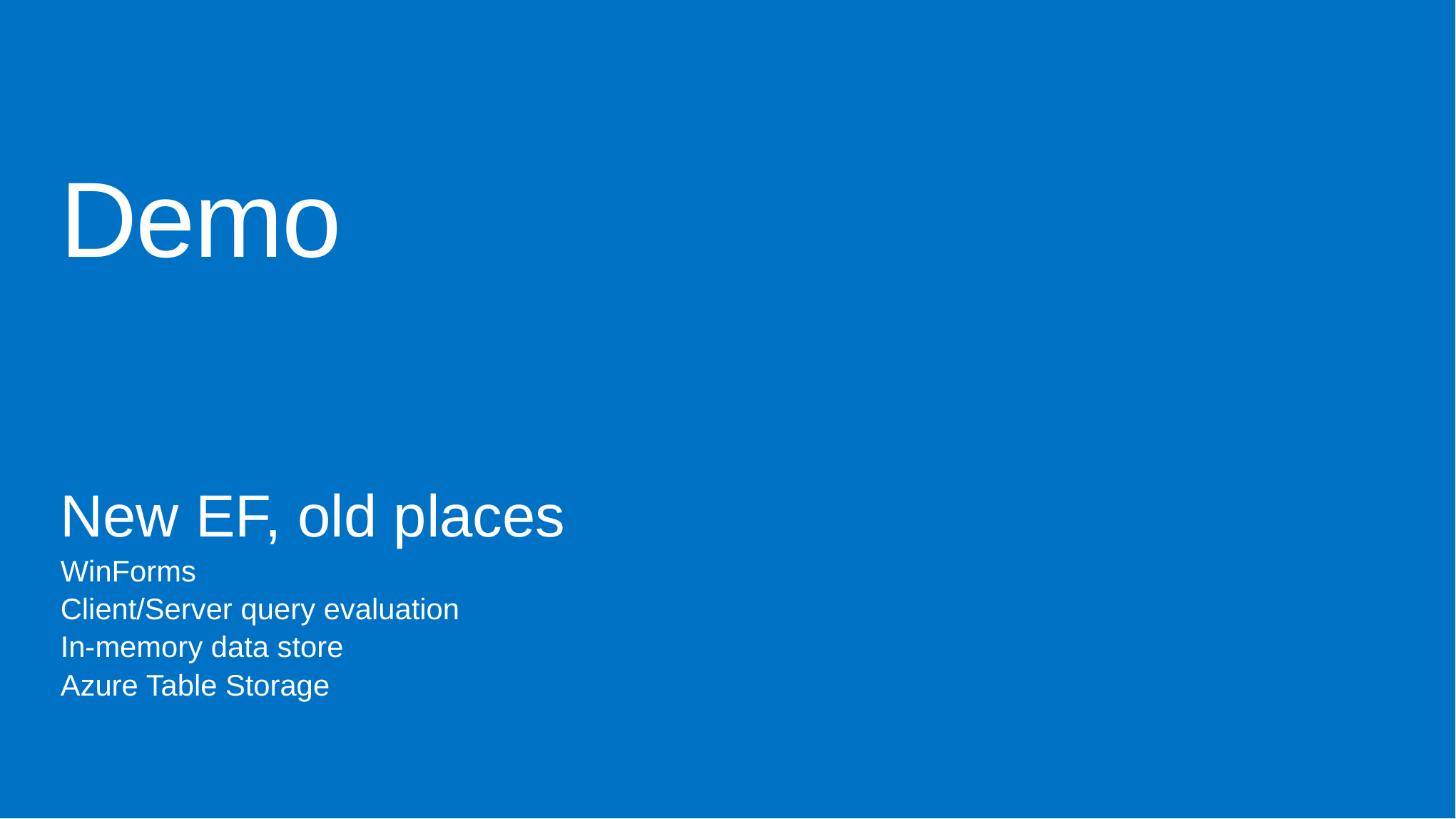

Demo
New EF, old places
WinForms
Client/Server query evaluation
In-memory data store
Azure Table Storage